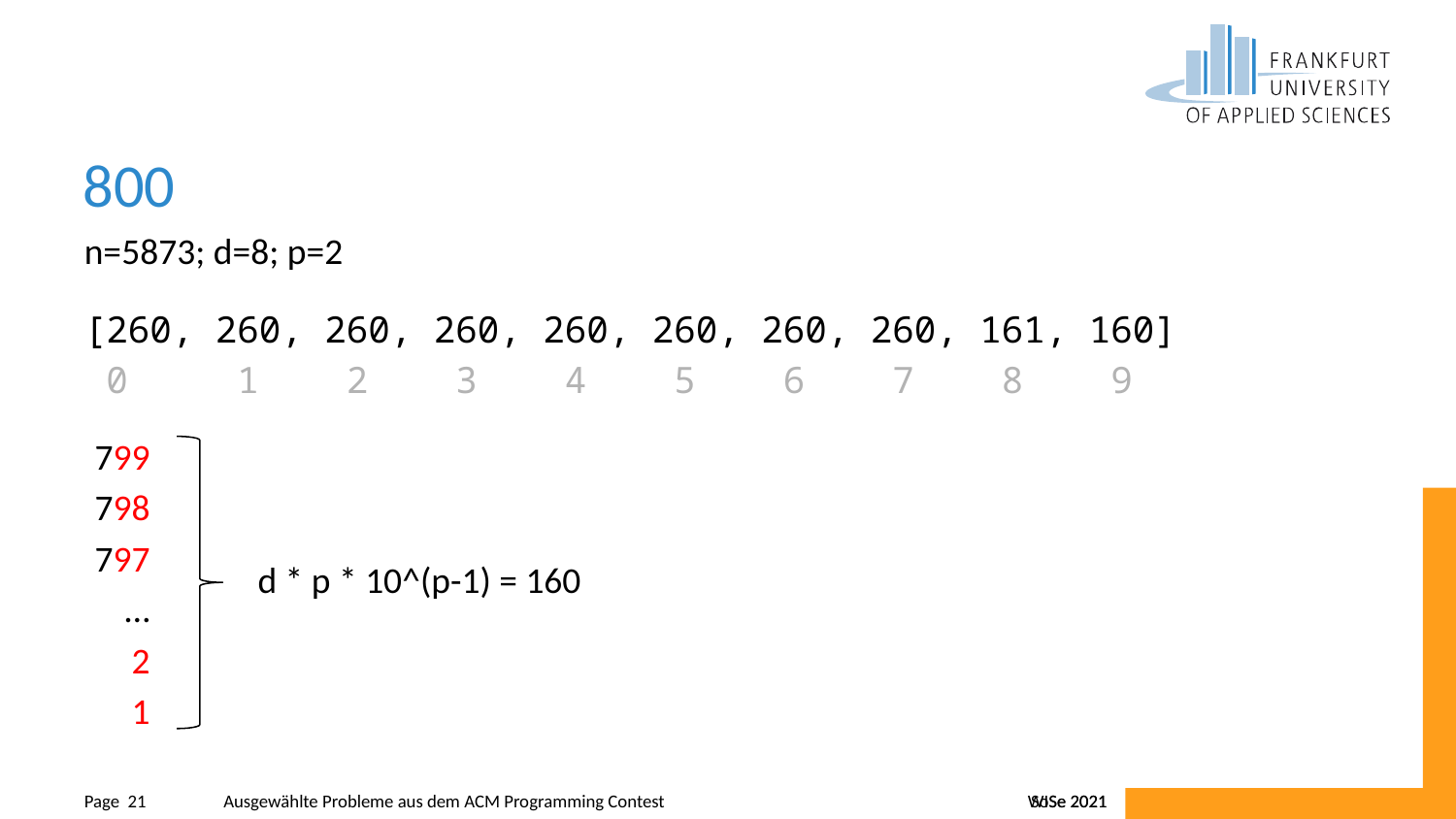

# 800
n=5873; d=8; p=2
[260, 260, 260, 260, 260, 260, 260, 260, 161, 160]
 0     1    2    3    4    5    6    7    8    9
799
798
797
…
2
1

d * p * 10^(p-1) = 160
SoSe 2021
WISe 2021
Page  21
Ausgewählte Probleme aus dem ACM Programming Contest